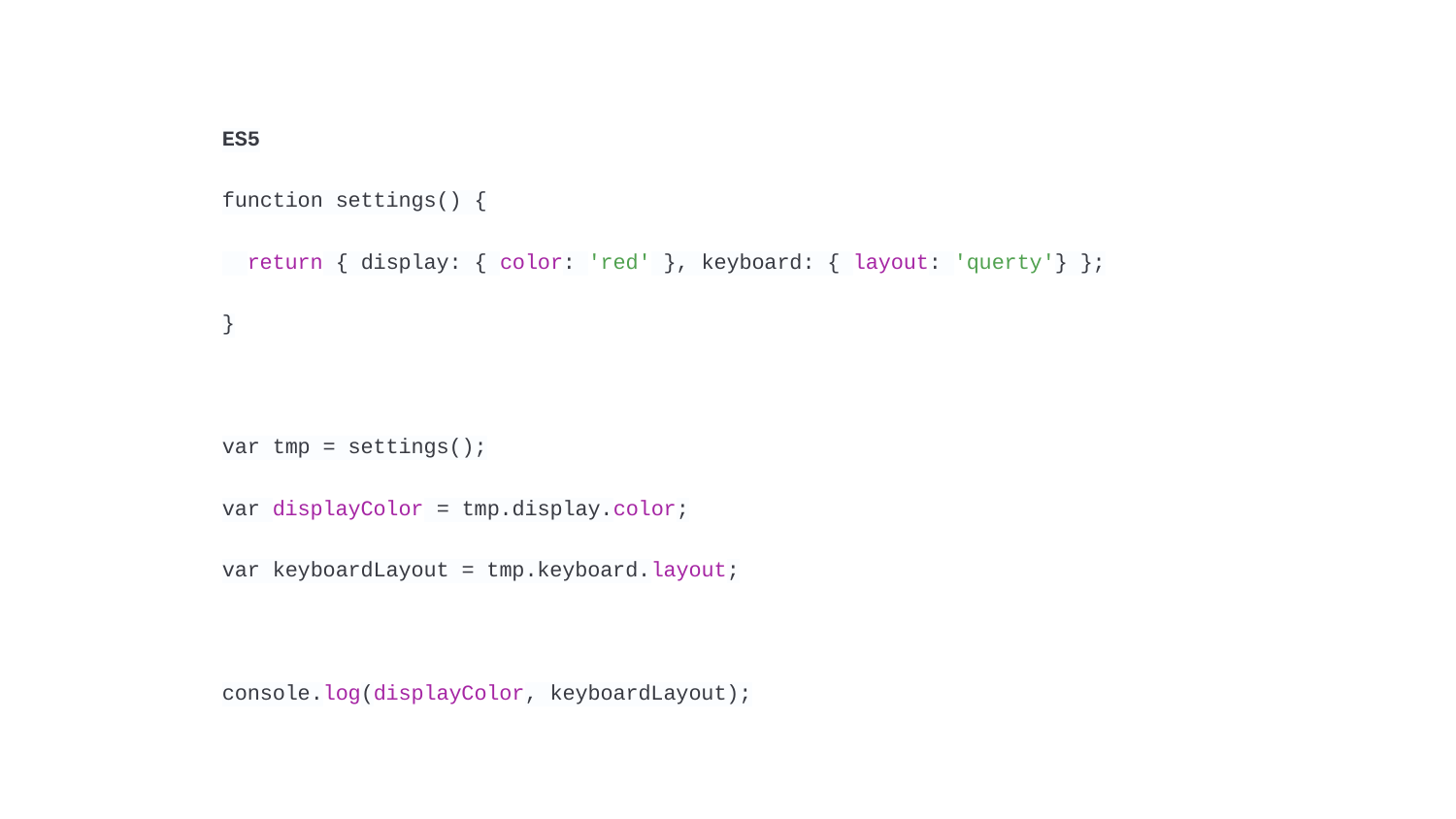

ES5
function settings() {
  return { display: { color: 'red' }, keyboard: { layout: 'querty'} };
}

var tmp = settings();
var displayColor = tmp.display.color;
var keyboardLayout = tmp.keyboard.layout;

console.log(displayColor, keyboardLayout);